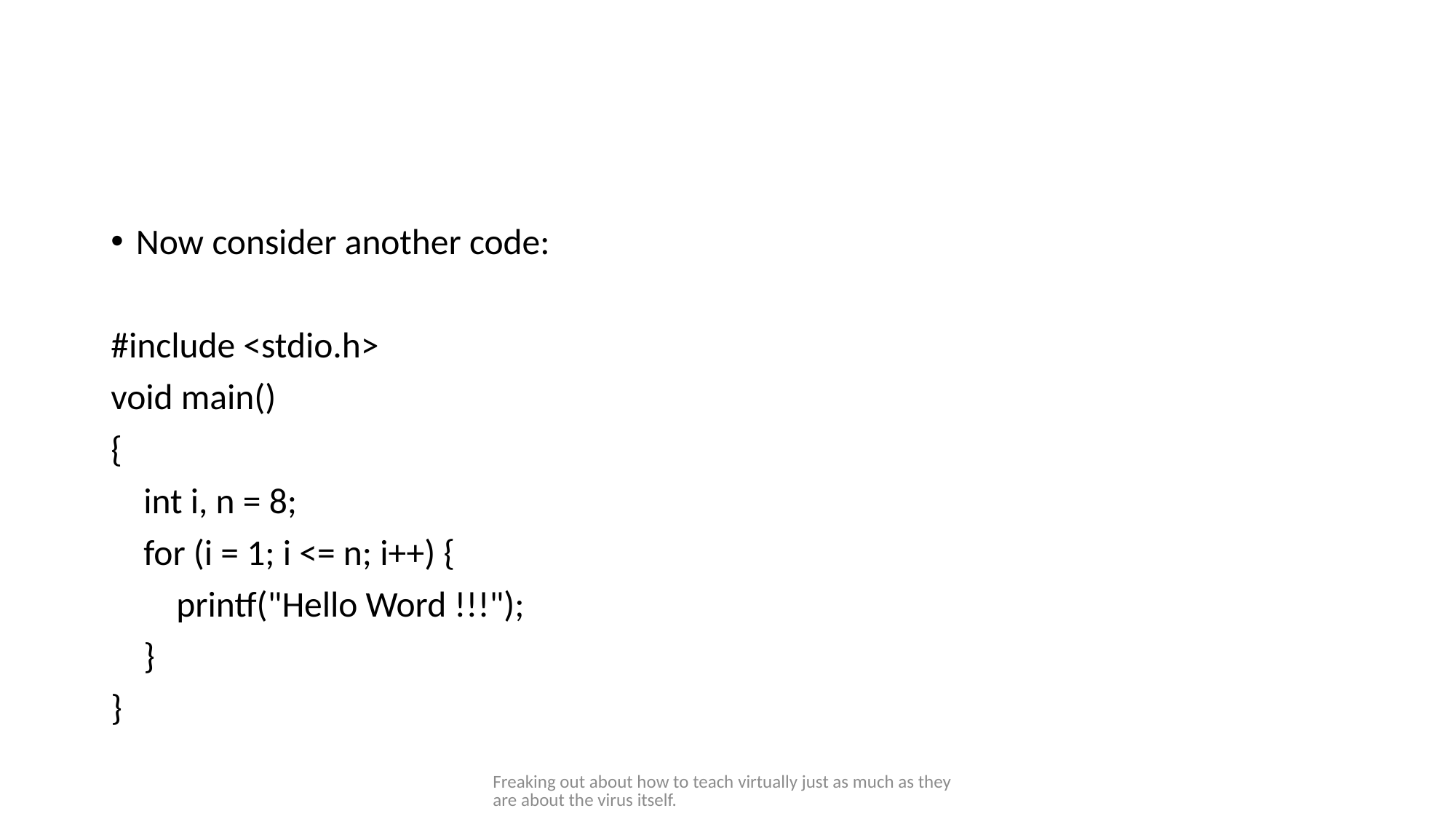

#
Now consider another code:

#include <stdio.h>
void main()
{
    int i, n = 8;
    for (i = 1; i <= n; i++) {
        printf("Hello Word !!!");
    }
}
Freaking out about how to teach virtually just as much as they are about the virus itself.